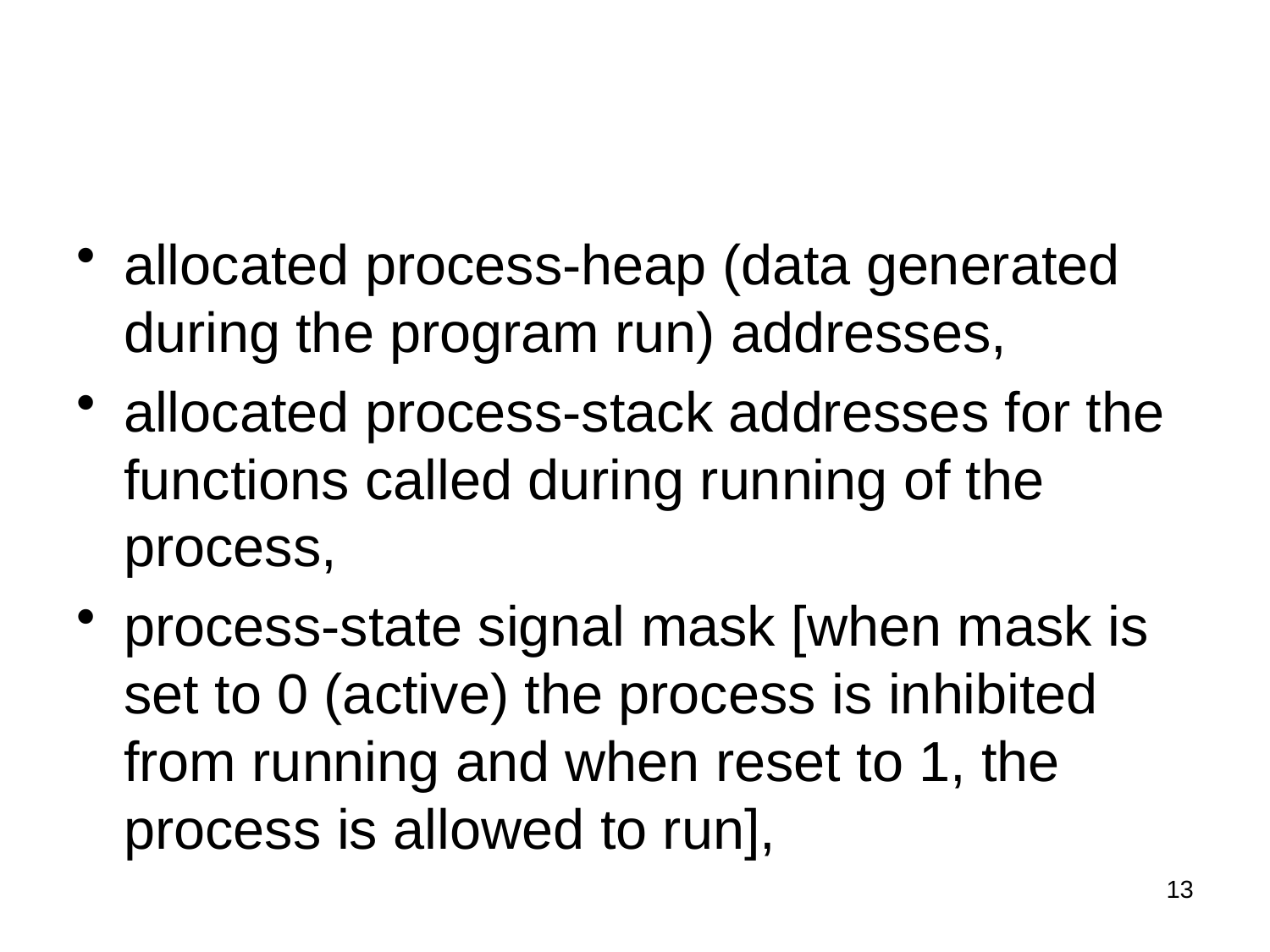

#
allocated process-heap (data generated during the program run) addresses,
allocated process-stack addresses for the functions called during running of the process,
process-state signal mask [when mask is set to 0 (active) the process is inhibited from running and when reset to 1, the process is allowed to run],
13